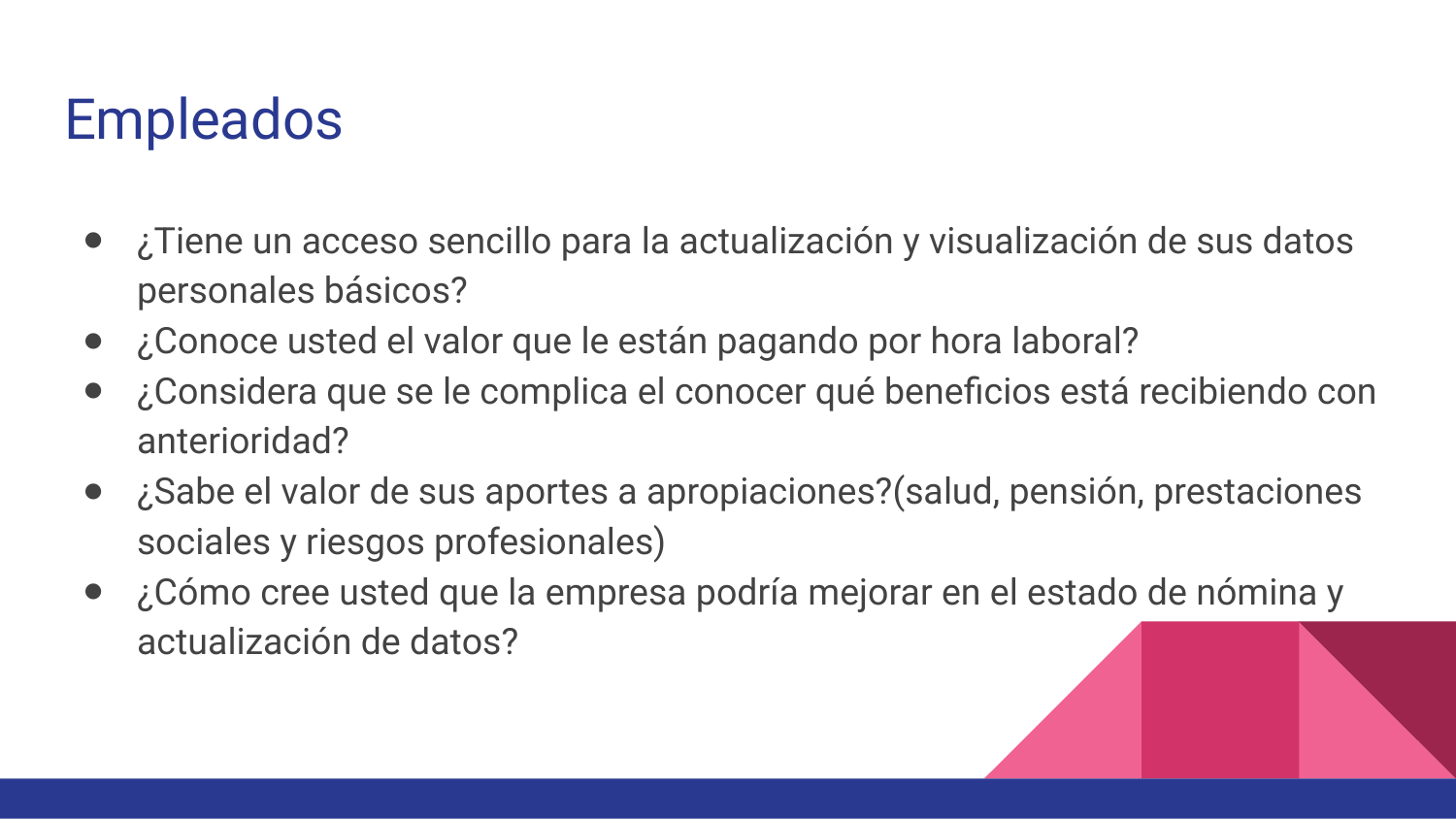

# Empleados
¿Tiene un acceso sencillo para la actualización y visualización de sus datos personales básicos?
¿Conoce usted el valor que le están pagando por hora laboral?
¿Considera que se le complica el conocer qué beneficios está recibiendo con anterioridad?
¿Sabe el valor de sus aportes a apropiaciones?(salud, pensión, prestaciones sociales y riesgos profesionales)
¿Cómo cree usted que la empresa podría mejorar en el estado de nómina y actualización de datos?